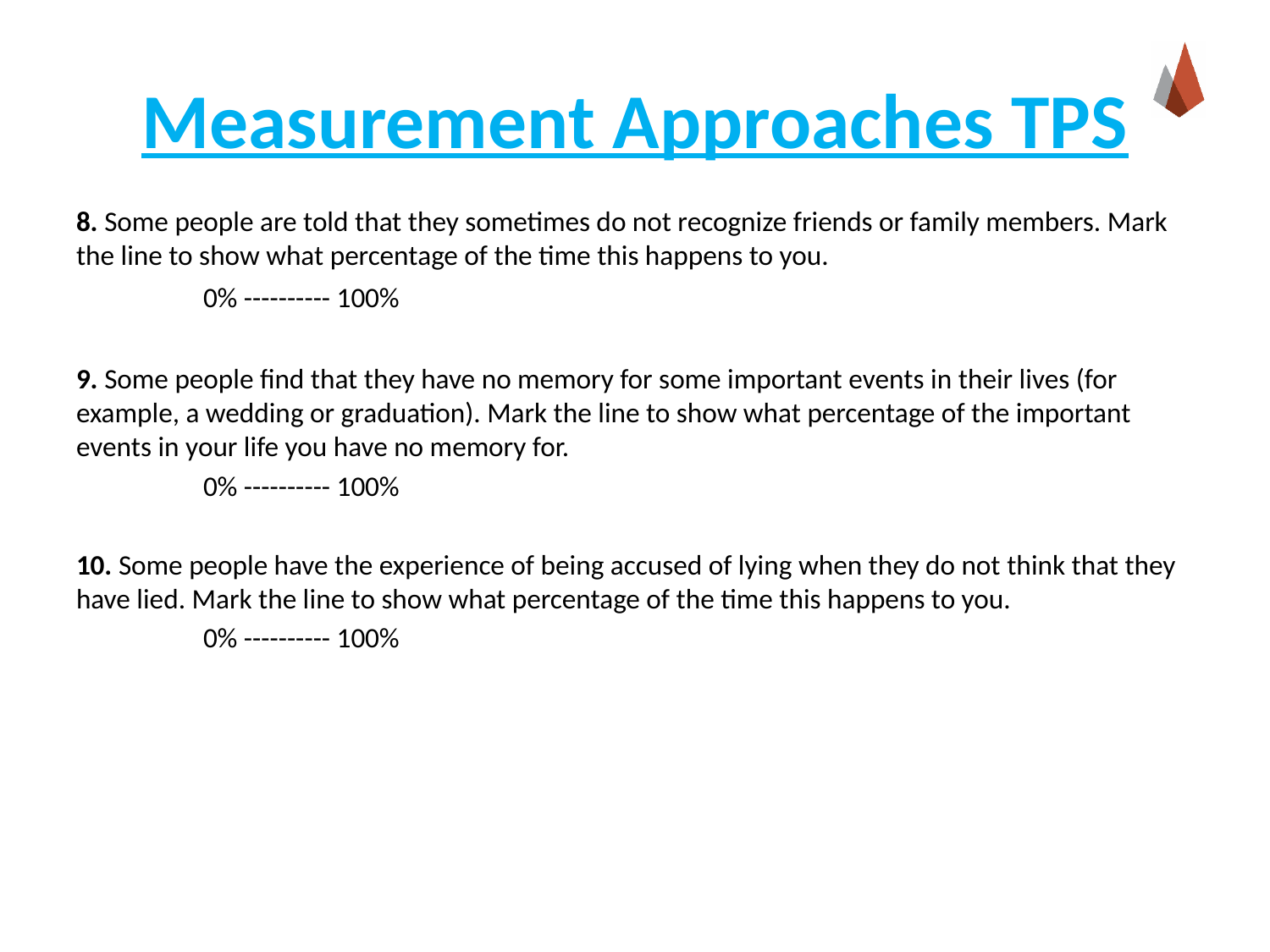

# Measurement Approaches TPS
8. Some people are told that they sometimes do not recognize friends or family members. Mark the line to show what percentage of the time this happens to you.
	0% ---------- 100%

9. Some people find that they have no memory for some important events in their lives (for example, a wedding or graduation). Mark the line to show what percentage of the important events in your life you have no memory for.
	0% ---------- 100%

10. Some people have the experience of being accused of lying when they do not think that they have lied. Mark the line to show what percentage of the time this happens to you.
	0% ---------- 100%